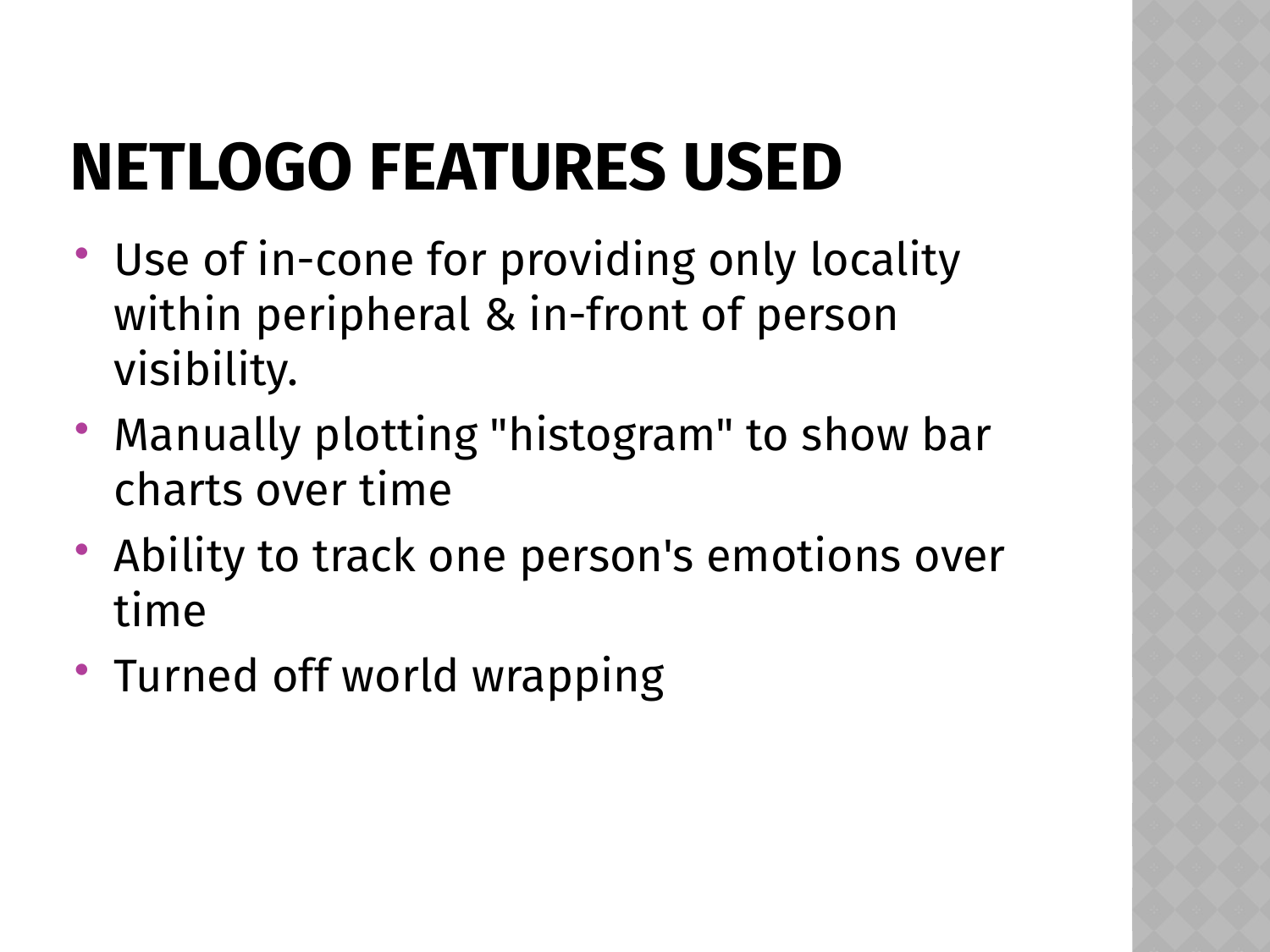

# Netlogo features used
Use of in-cone for providing only locality within peripheral & in-front of person visibility.
Manually plotting "histogram" to show bar charts over time
Ability to track one person's emotions over time
Turned off world wrapping